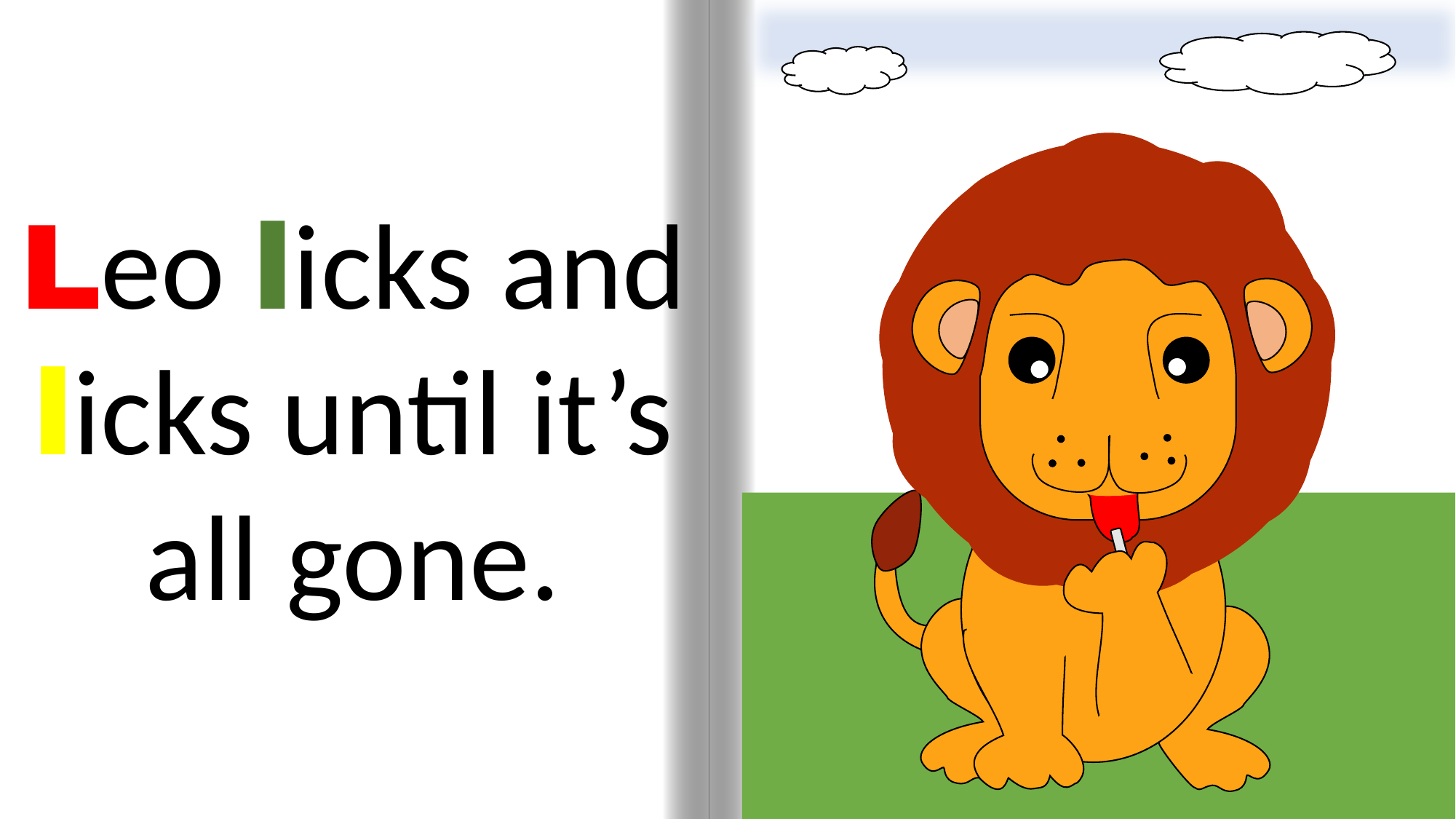

Leo licks and licks until it’s all gone.